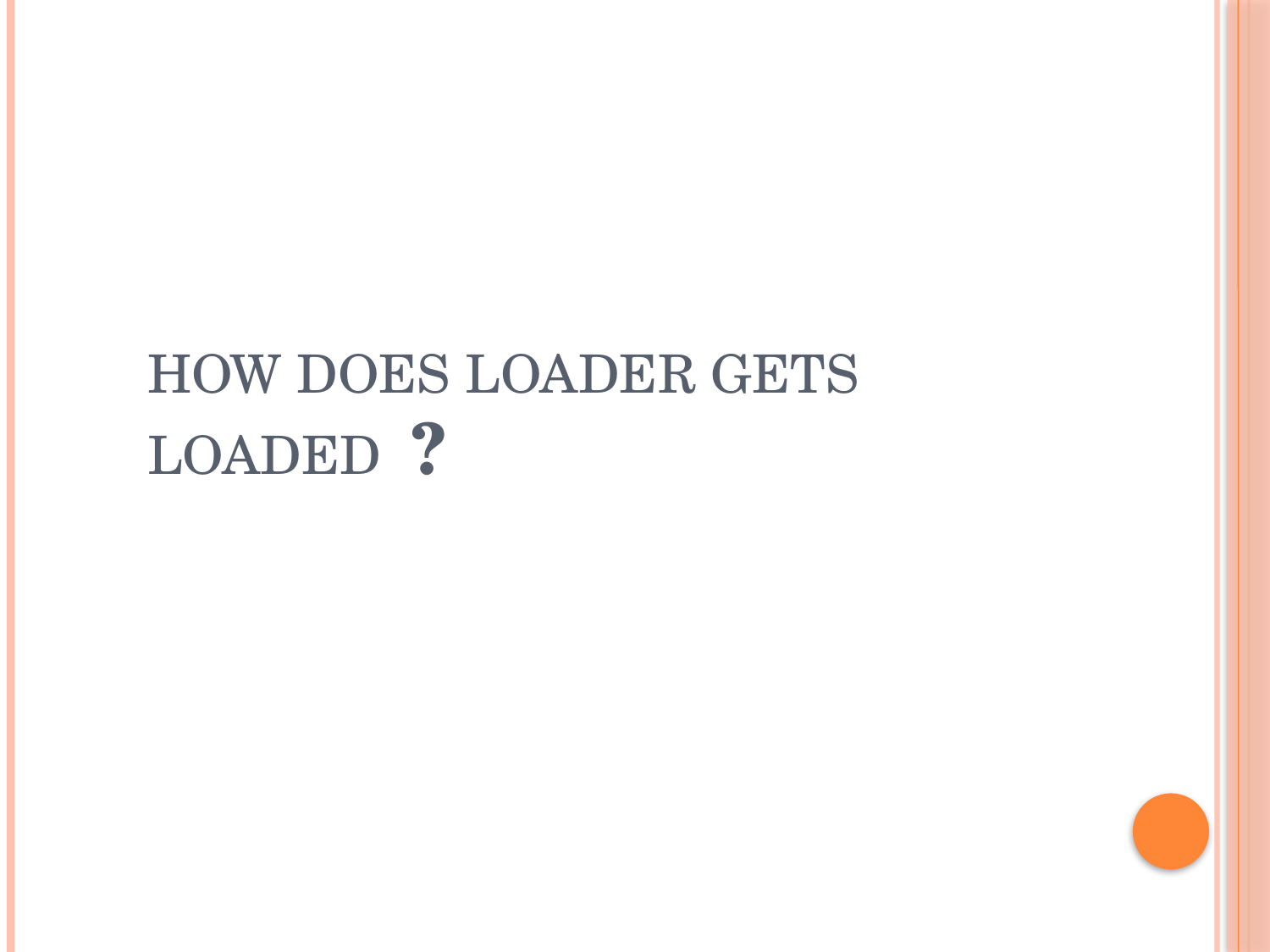

# How does loader gets loaded  ?